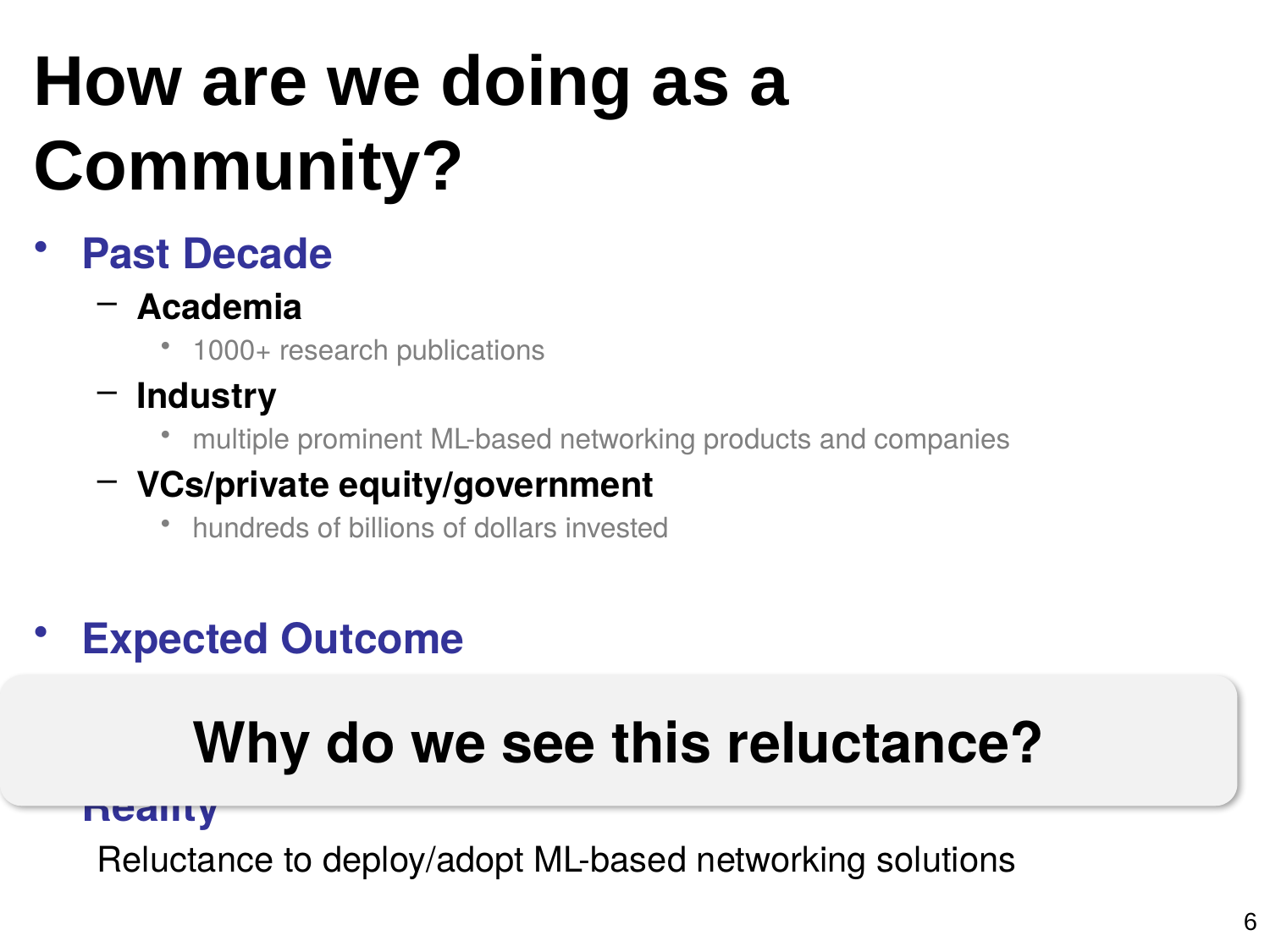

# How are we doing as a Community?
Past Decade
Academia
1000+ research publications
Industry
multiple prominent ML-based networking products and companies
VCs/private equity/government
hundreds of billions of dollars invested

Expected Outcome
We should expect successful adoption of ML-based solutions

Reality
Reluctance to deploy/adopt ML-based networking solutions

Why do we see this reluctance?
6